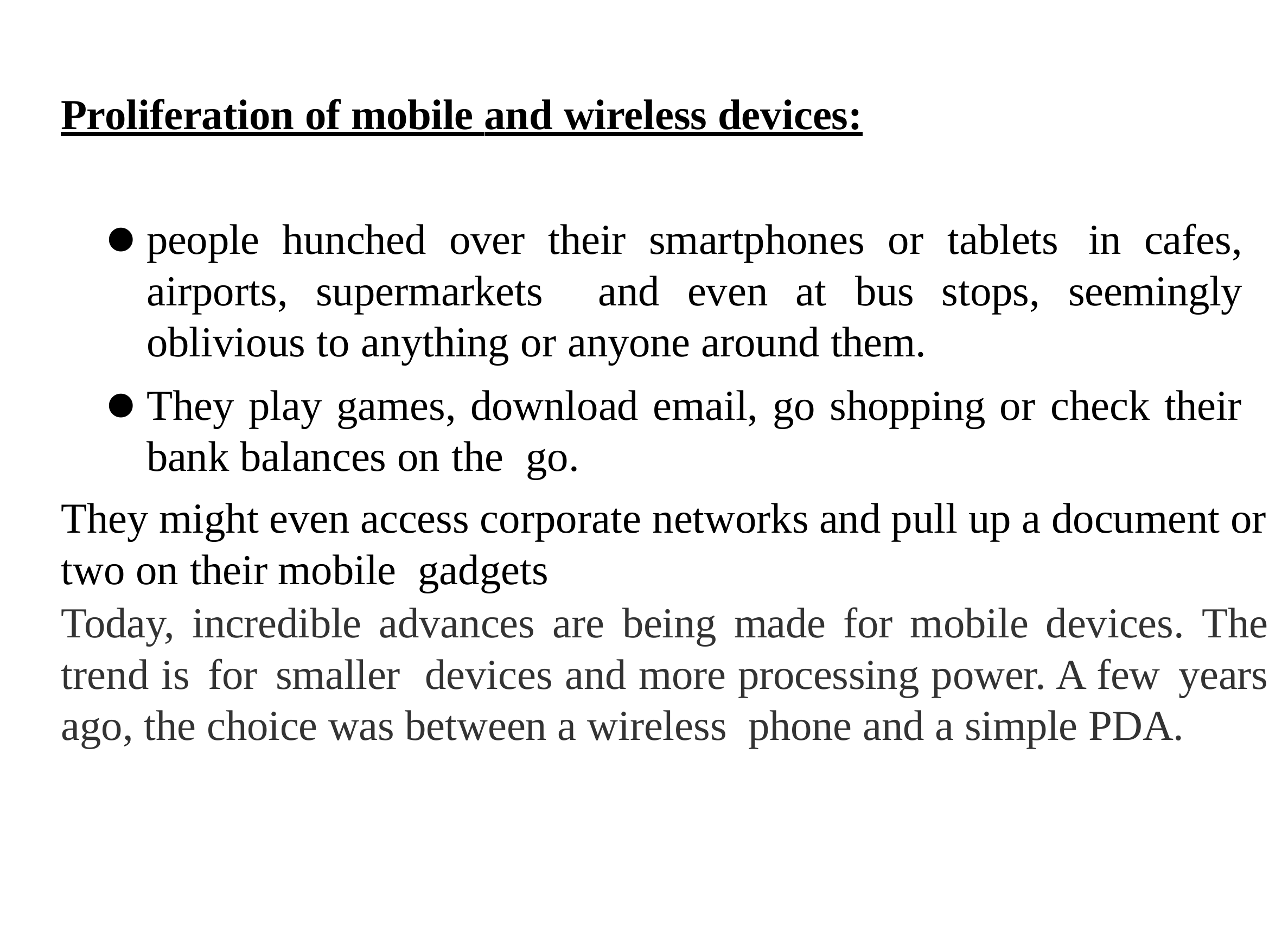

Proliferation of mobile and wireless devices:

people hunched over their smartphones or tablets in cafes, airports, supermarkets  and even at bus stops, seemingly oblivious to anything or anyone around them.
They play games, download email, go shopping or check their bank balances on the  go.
They might even access corporate networks and pull up a document or two on their mobile  gadgets
Today, incredible advances are being made for mobile devices. The trend is for smaller  devices and more processing power. A few years ago, the choice was between a wireless  phone and a simple PDA.

Page 2
CYBER SECURITY